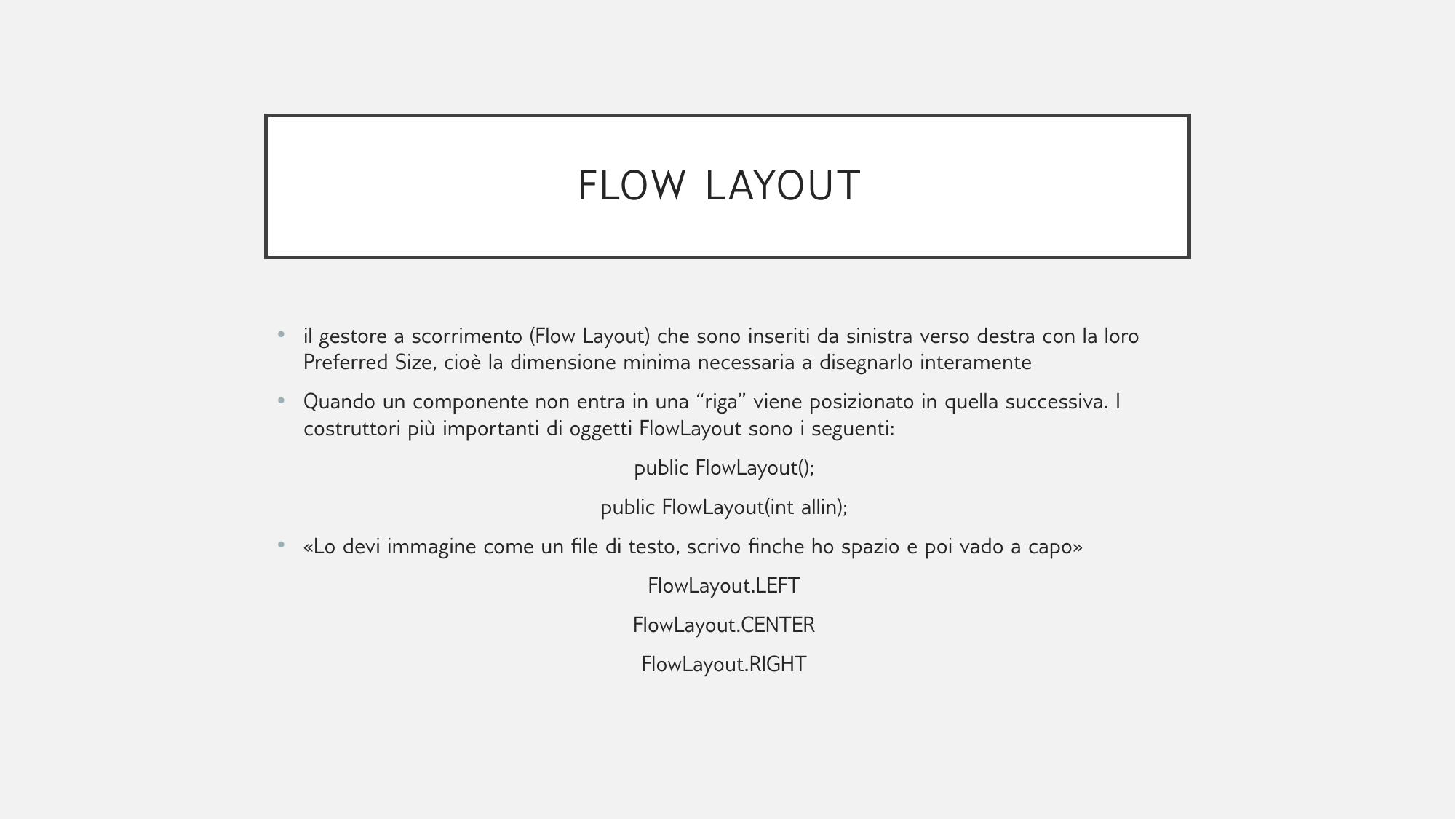

# FLOW LAYOUT
il gestore a scorrimento (Flow Layout) che sono inseriti da sinistra verso destra con la loro Preferred Size, cioè la dimensione minima necessaria a disegnarlo interamente
Quando un componente non entra in una “riga” viene posizionato in quella successiva. I costruttori più importanti di oggetti FlowLayout sono i seguenti:
public FlowLayout();
public FlowLayout(int allin);
«Lo devi immagine come un file di testo, scrivo finche ho spazio e poi vado a capo»
FlowLayout.LEFT
FlowLayout.CENTER
FlowLayout.RIGHT